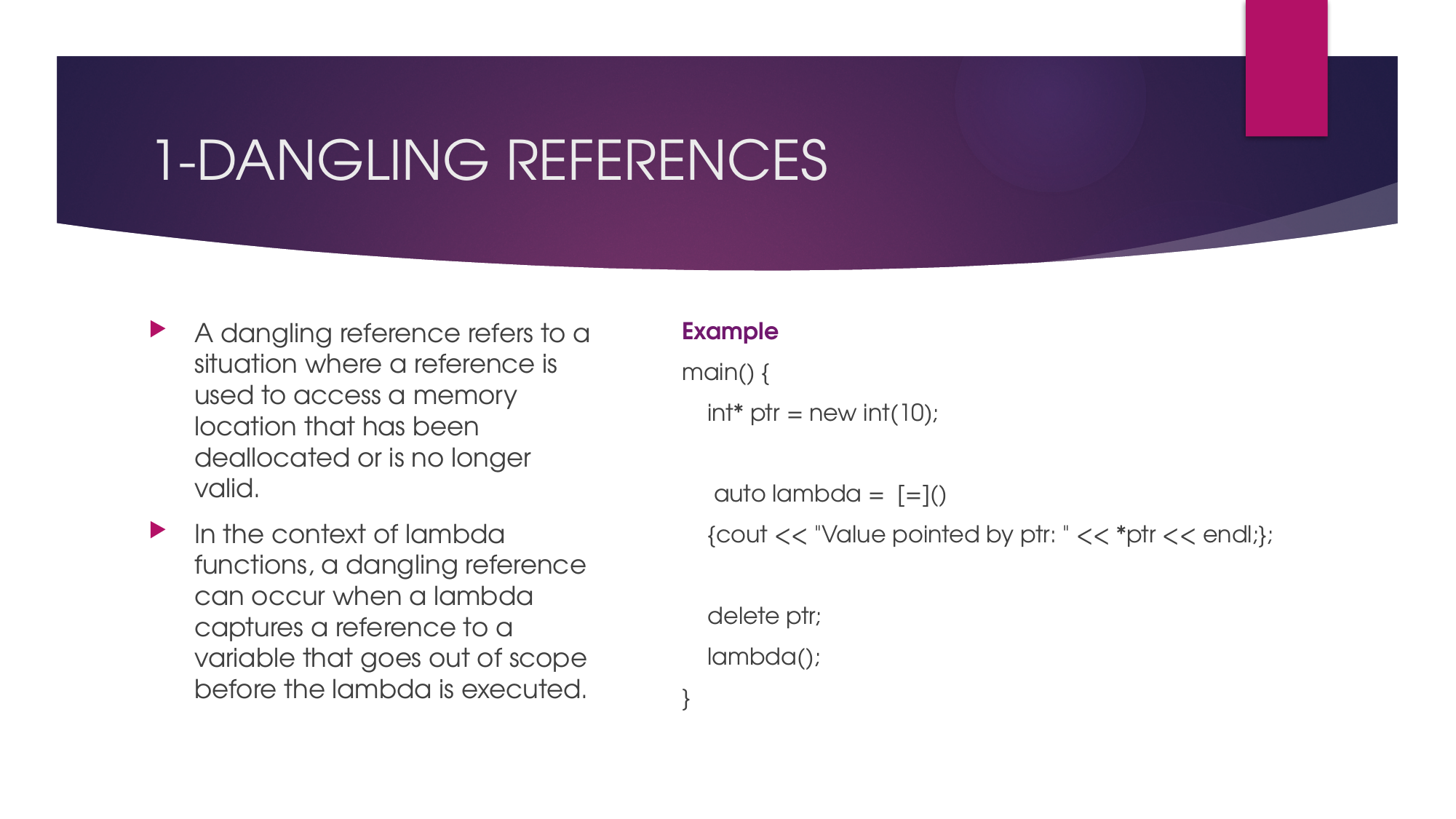

# 1-DANGLING REFERENCES
A dangling reference refers to a situation where a reference is used to access a memory location that has been deallocated or is no longer valid.
In the context of lambda functions, a dangling reference can occur when a lambda captures a reference to a variable that goes out of scope before the lambda is executed.
Example
main() {
    int* ptr = new int(10);

     auto lambda =  [=]()
    {cout << "Value pointed by ptr: " << *ptr << endl;};

    delete ptr;
    lambda();
}